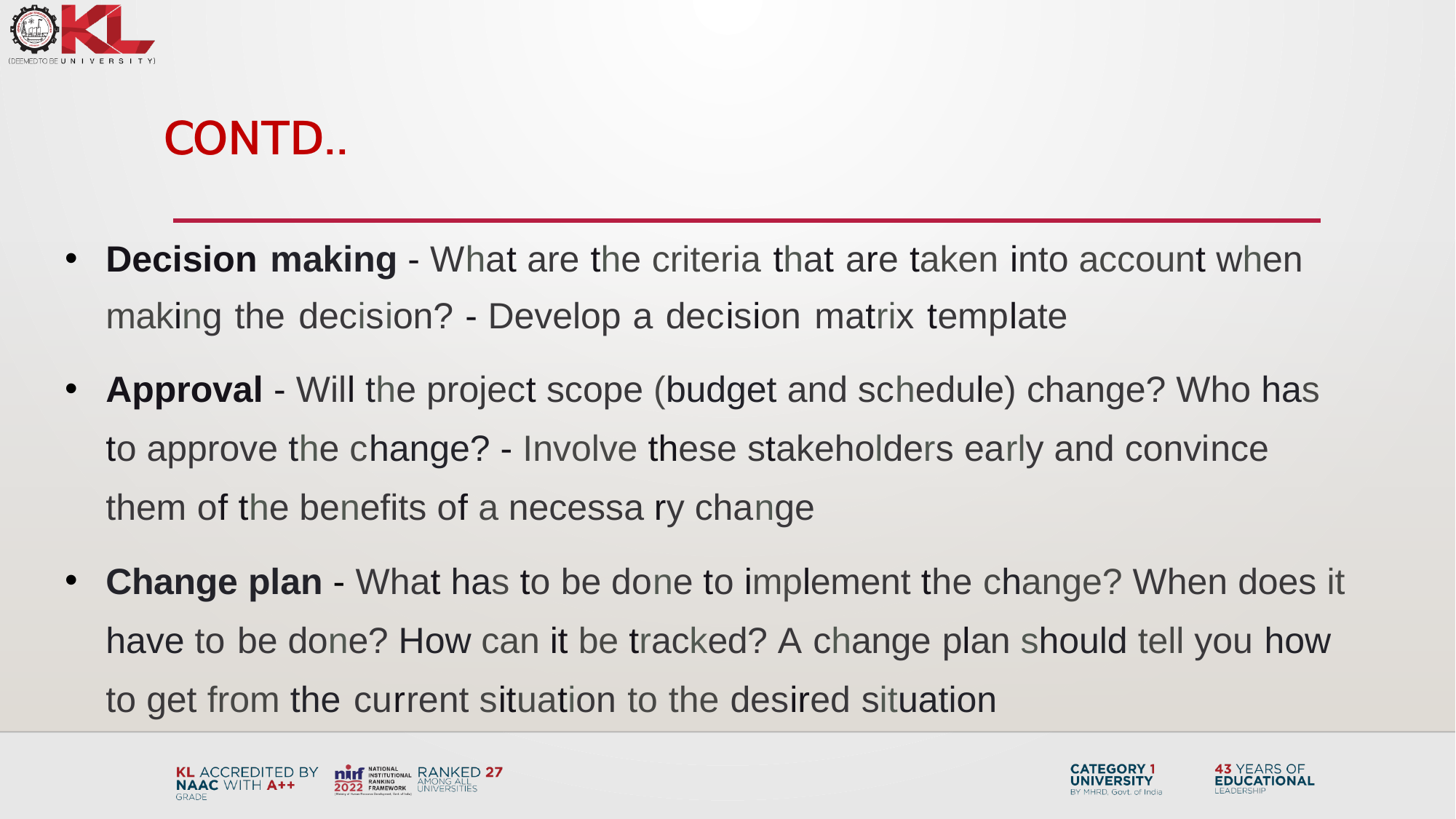

# Contd..
Decision making - What are the criteria that are taken into account when making the decision? - Develop a decision matrix template
Approval - Will the project scope (budget and schedule) change? Who has to approve the change? - Involve these stakeholders early and convince them of the benefits of a necessa ry change
Change plan - What has to be done to implement the change? When does it have to be done? How can it be tracked? A change plan should tell you how to get from the current situation to the desired situation